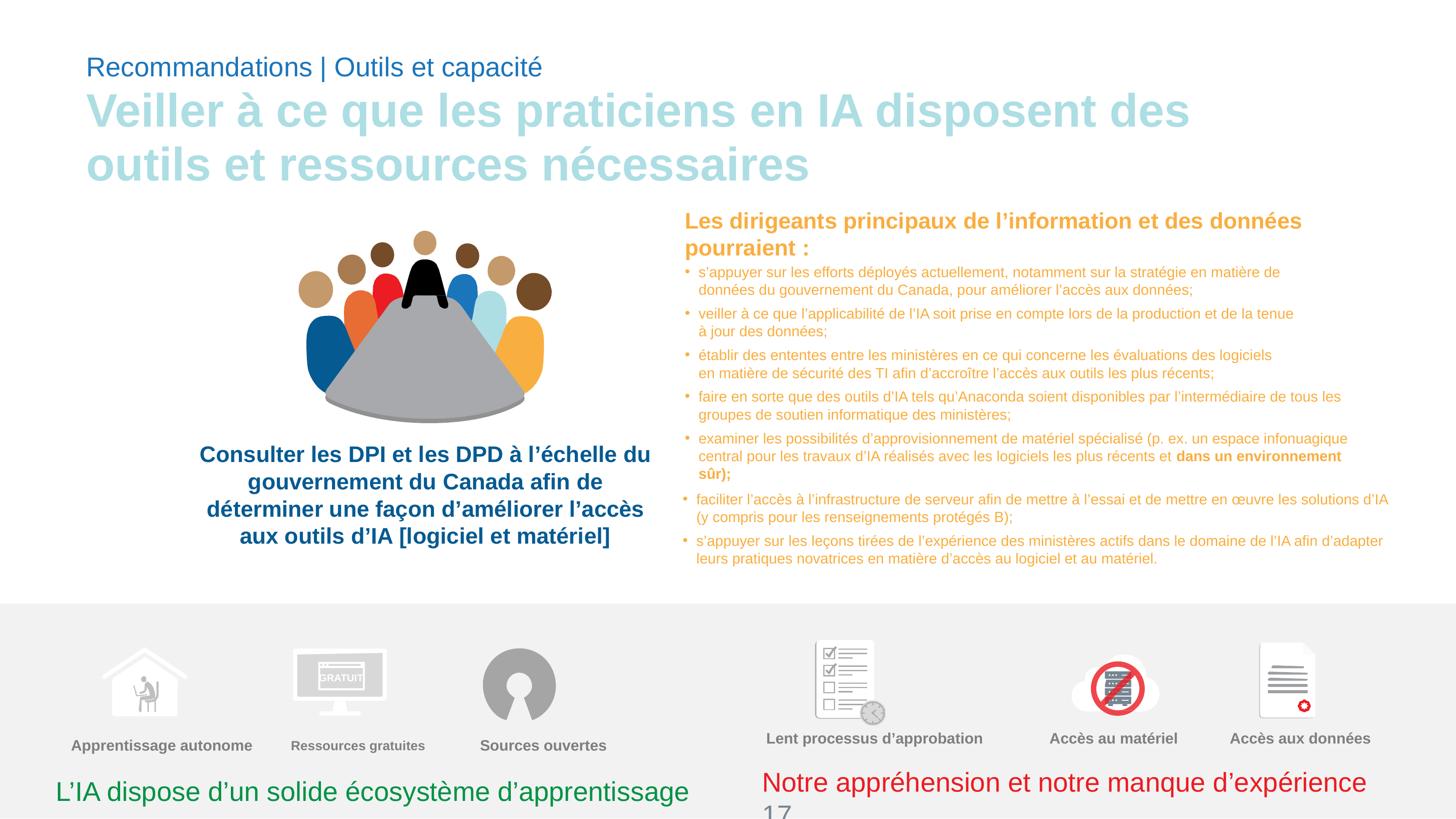

# Recommandations | Outils et capacité
Veiller à ce que les praticiens en IA disposent des outils et ressources nécessaires
Les dirigeants principaux de l’information et des données pourraient :
s’appuyer sur les efforts déployés actuellement, notamment sur la stratégie en matière de données du gouvernement du Canada, pour améliorer l’accès aux données;
veiller à ce que l’applicabilité de l’IA soit prise en compte lors de la production et de la tenue à jour des données;
établir des ententes entre les ministères en ce qui concerne les évaluations des logiciels
en matière de sécurité des TI afin d’accroître l’accès aux outils les plus récents;
faire en sorte que des outils d’IA tels qu’Anaconda soient disponibles par l’intermédiaire de tous les groupes de soutien informatique des ministères;
examiner les possibilités d’approvisionnement de matériel spécialisé (p. ex. un espace infonuagique central pour les travaux d’IA réalisés avec les logiciels les plus récents et dans un environnement sûr);

Consulter les DPI et les DPD à l’échelle du gouvernement du Canada afin de déterminer une façon d’améliorer l’accès
aux outils d’IA [logiciel et matériel]
faciliter l’accès à l’infrastructure de serveur afin de mettre à l’essai et de mettre en œuvre les solutions d’IA (y compris pour les renseignements protégés B);
s’appuyer sur les leçons tirées de l’expérience des ministères actifs dans le domaine de l’IA afin d’adapter leurs pratiques novatrices en matière d’accès au logiciel et au matériel.

GRATUIT

Apprentissage autonome	    Ressources gratuites	      Sources ouvertes

L’IA dispose d’un solide écosystème d’apprentissage
Lent processus d’approbation                Accès au matériel	Accès aux données
Notre appréhension et notre manque d’expérience	17